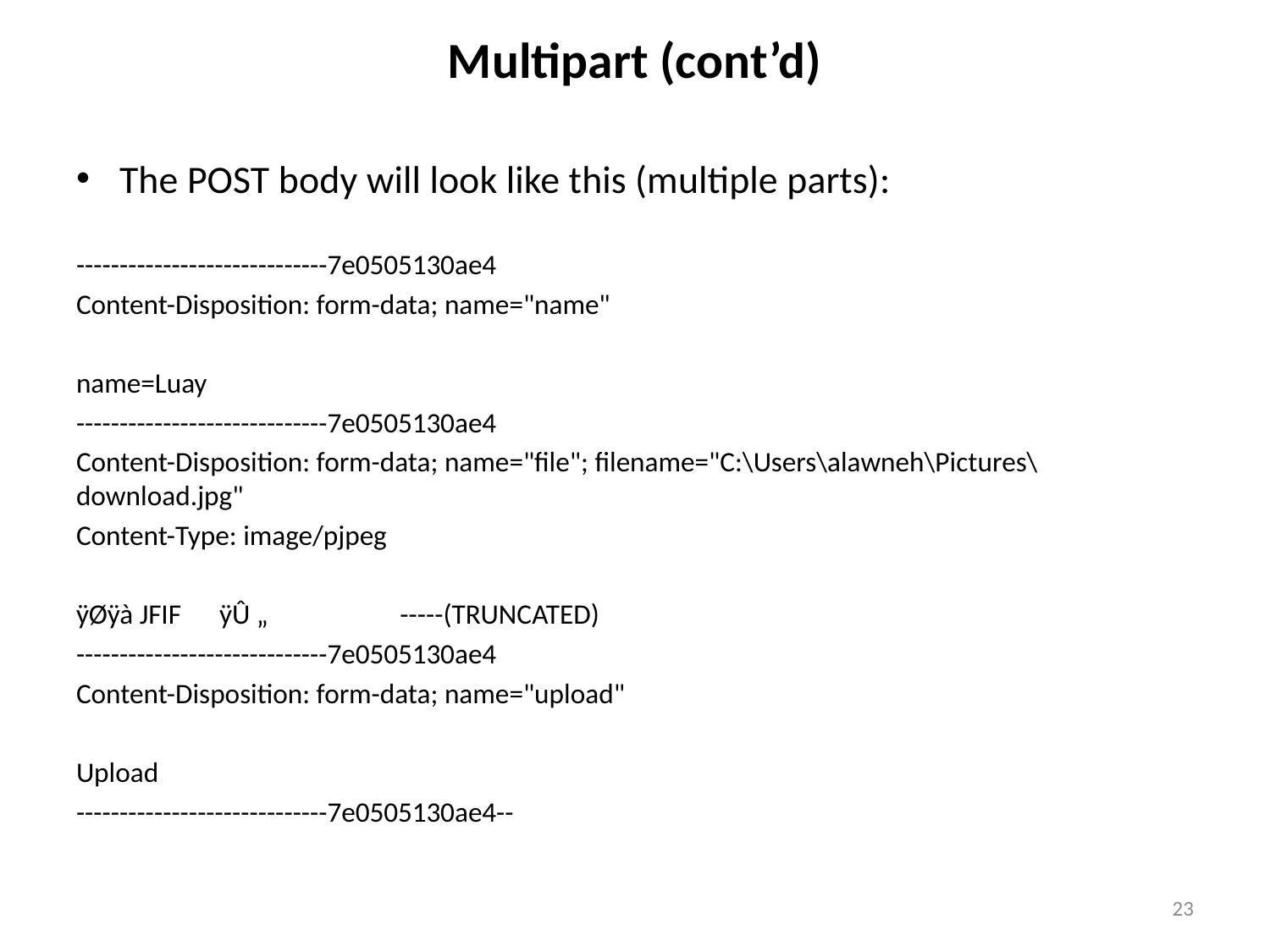

# Multipart (cont’d)
The POST body will look like this (multiple parts):

-----------------------------7e0505130ae4
Content-Disposition: form-data; name="name"

name=Luay
-----------------------------7e0505130ae4
Content-Disposition: form-data; name="file"; filename="C:\Users\alawneh\Pictures\download.jpg"
Content-Type: image/pjpeg

ÿØÿà JFIF      ÿÛ „ 		 -----(TRUNCATED)
-----------------------------7e0505130ae4
Content-Disposition: form-data; name="upload"

Upload
-----------------------------7e0505130ae4--
23